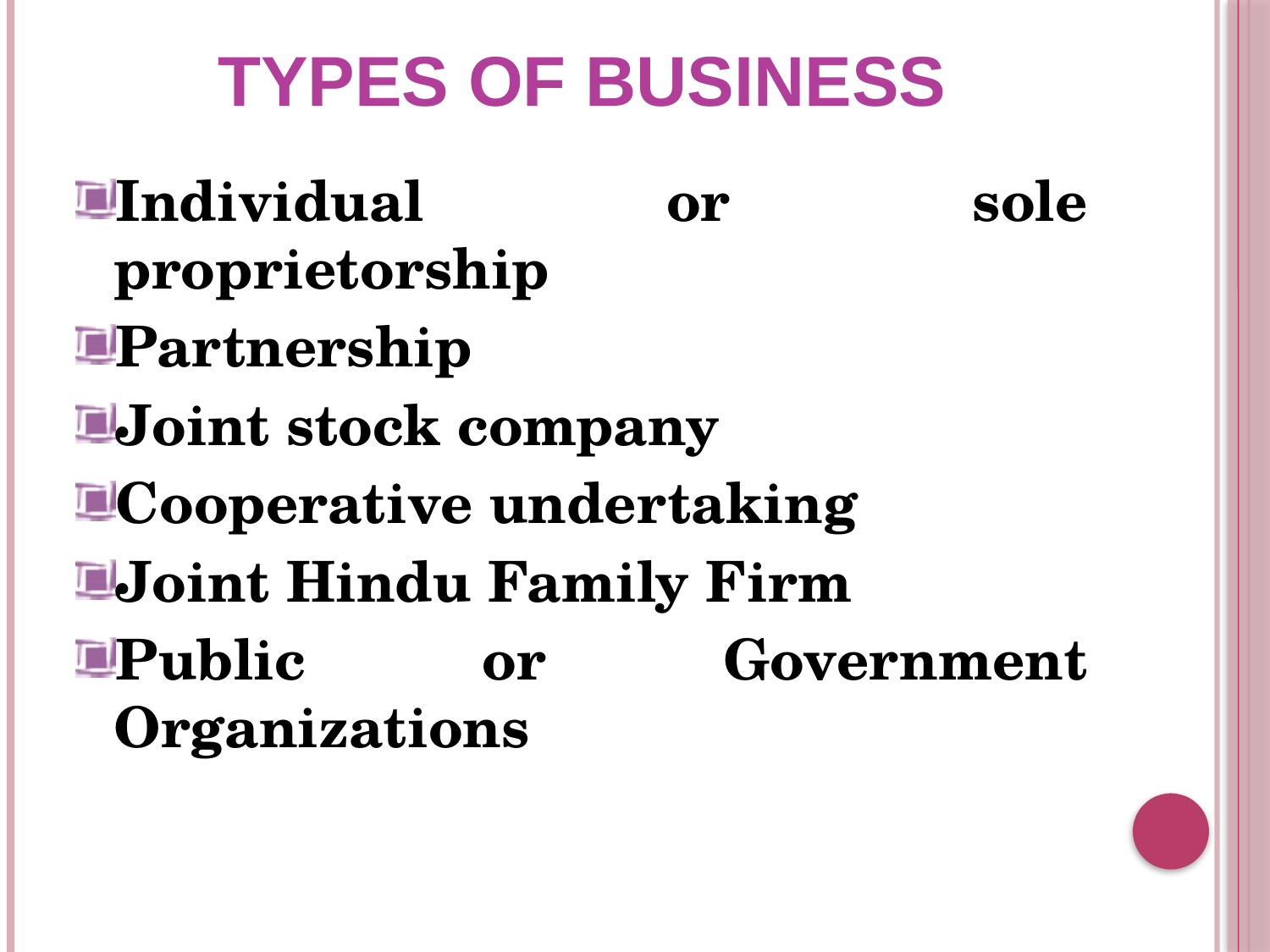

# Types of Business
Individual or sole proprietorship
Partnership
Joint stock company
Cooperative undertaking
Joint Hindu Family Firm
Public or Government Organizations